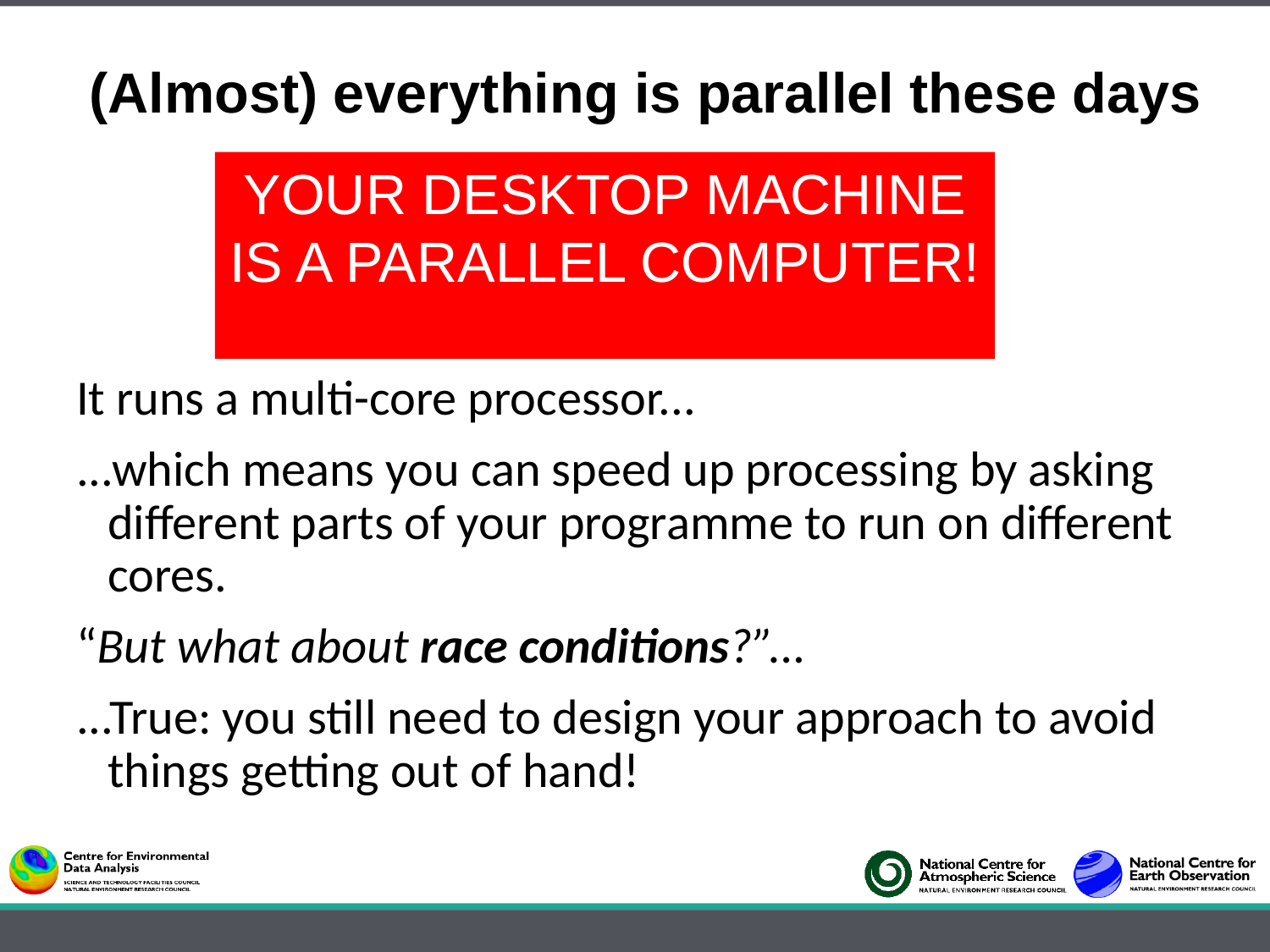

# (Almost) everything is parallel these days
YOUR DESKTOP MACHINE IS A PARALLEL COMPUTER!
It runs a multi-core processor...
...which means you can speed up processing by asking different parts of your programme to run on different cores.
“But what about race conditions?”...
...True: you still need to design your approach to avoid things getting out of hand!